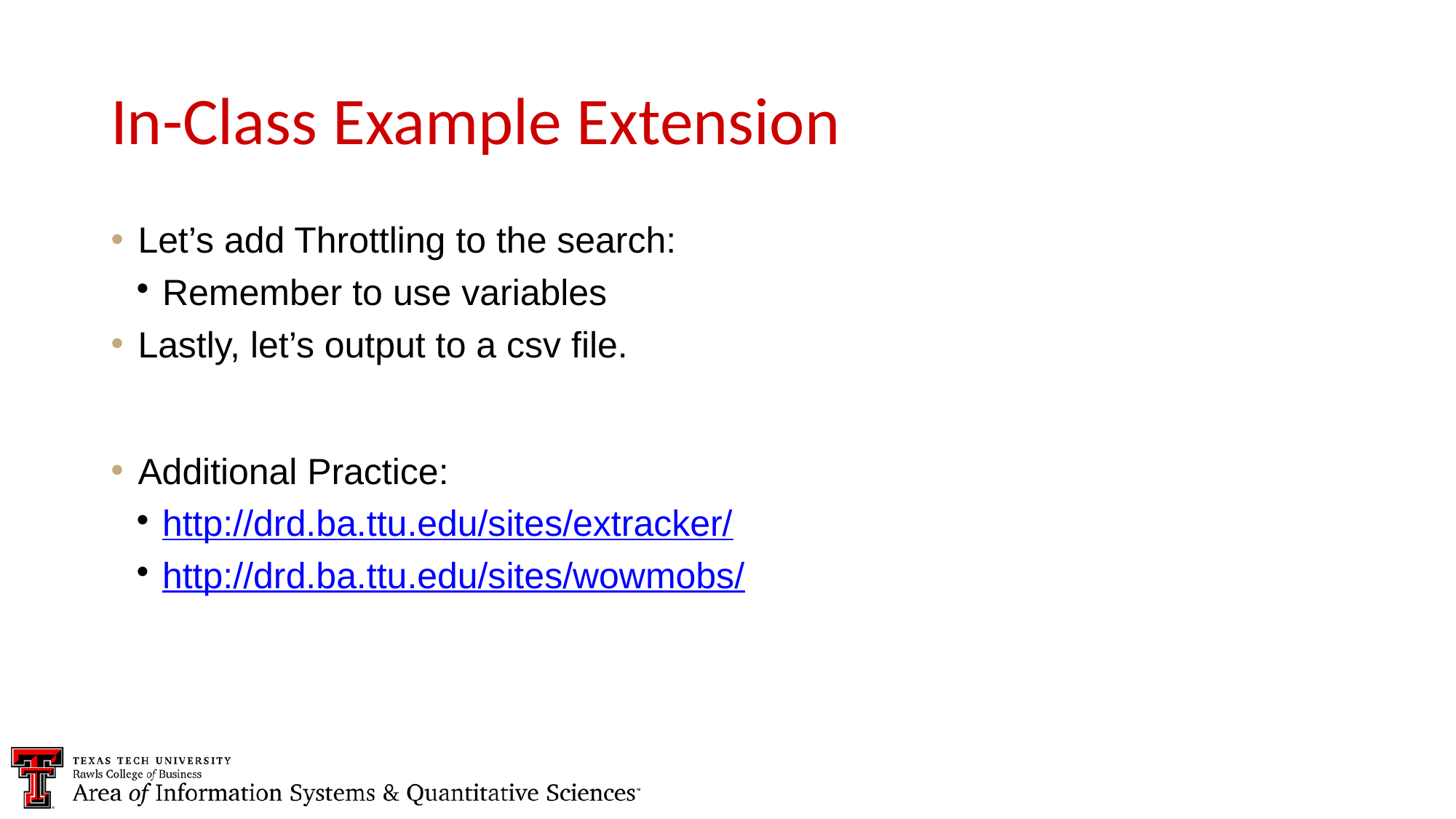

In-Class Example Extension
Let’s add Throttling to the search:
Remember to use variables
Lastly, let’s output to a csv file.
Additional Practice:
http://drd.ba.ttu.edu/sites/extracker/
http://drd.ba.ttu.edu/sites/wowmobs/